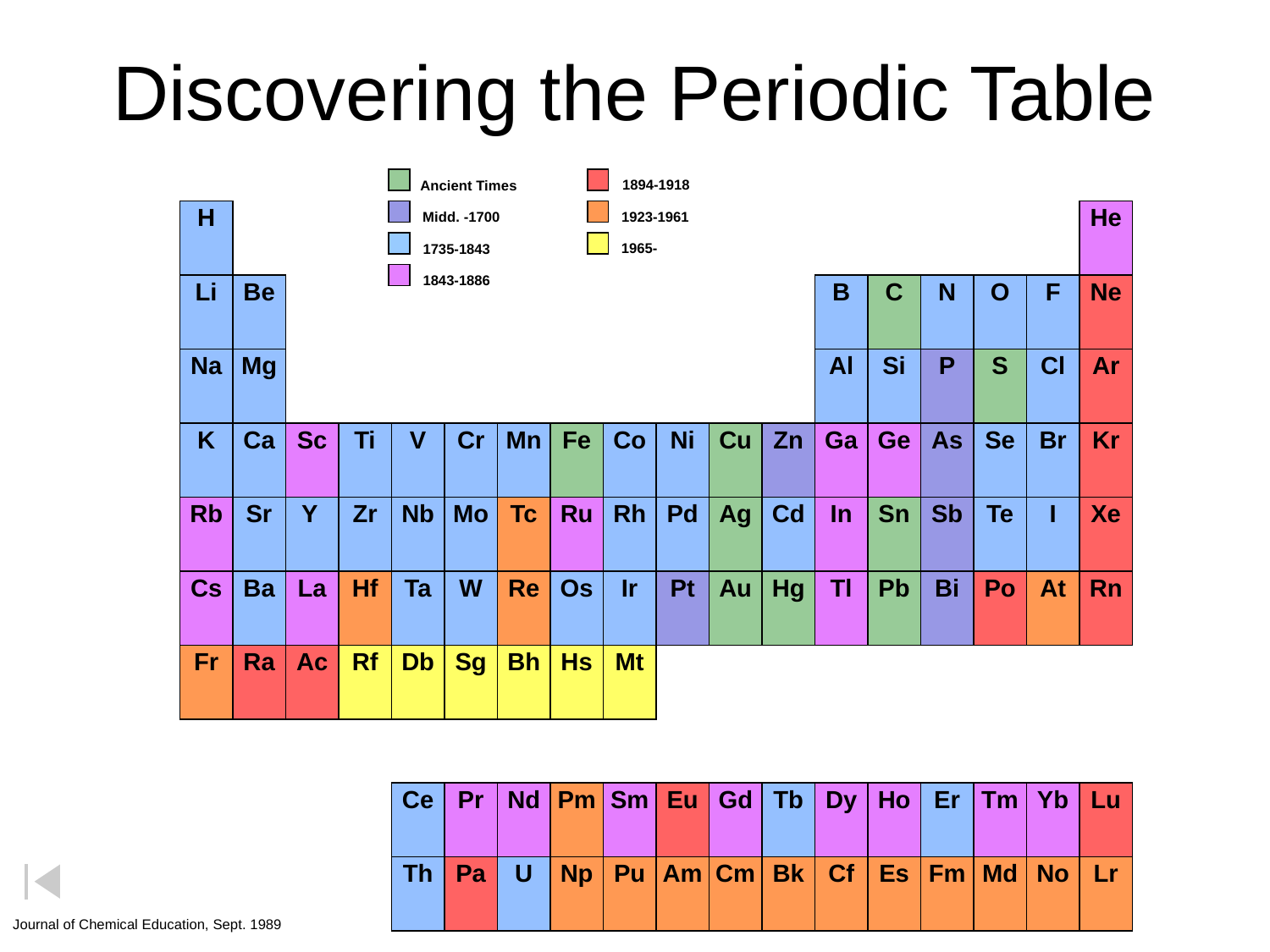

# Discovering the Periodic Table

1894-1918
Ne

Ar

Kr

Xe

Po

Rn

Ra

Ac

Eu

Lu

Pa

Ancient Times
C

S

Fe

Cu

Ag

Sn

Au

Hg

Pb

H

Li

Be

B

N

O

F

Na

Mg

Al

Si

Cl

K

Ca

Ti

V

Cr

Mn

Co

Ni

Se

Br

Sr

Y

Zr

Nb

Mo

Rh

Pd

Cd

Te

I

Ba

Ta

W

Os

Ir

Ce

Tb

Er

Th

U

1735-1843
He

1843-1886
Sc

Ga

Ge

Rb

Ru

In

Cs

La

Tl

Pr

Nd

Sm

Gd

Dy

Ho

Tm

Yb

1923-1961
Tc

Hf

Re

At

Fr

Pm

Np

Pu

Am

Cm

Bk

Cf

Es

Fm

Md

No

Lr

Midd. -1700
P

Zn

As

Sb

Pt

Bi

1965-
Rf

Db

Sg

Bh

Hs

Mt

Journal of Chemical Education, Sept. 1989